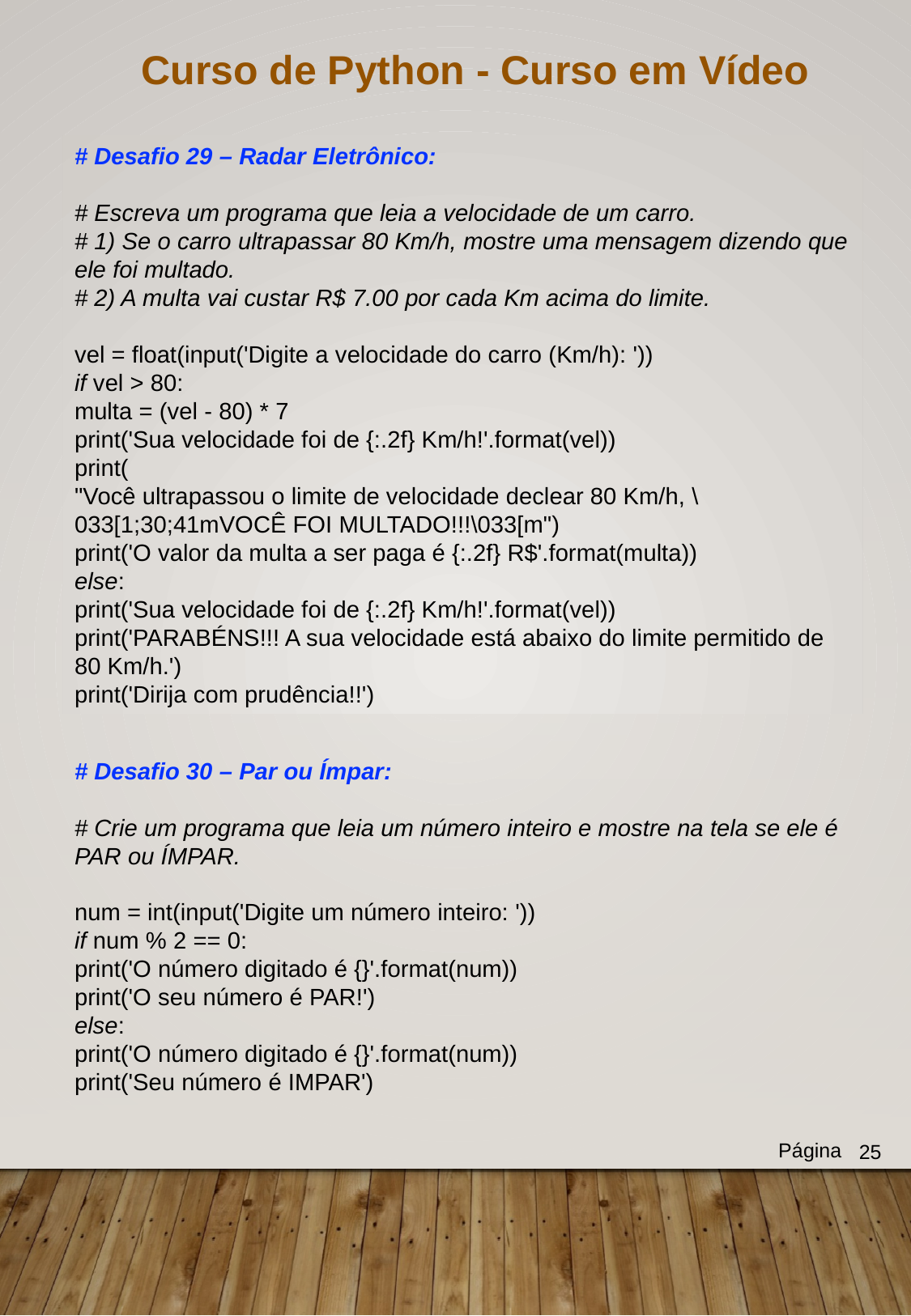

Curso de Python - Curso em Vídeo
# Desafio 29 – Radar Eletrônico:

# Escreva um programa que leia a velocidade de um carro.
# 1) Se o carro ultrapassar 80 Km/h, mostre uma mensagem dizendo que ele foi multado.
# 2) A multa vai custar R$ 7.00 por cada Km acima do limite.
vel = float(input('Digite a velocidade do carro (Km/h): '))
if vel > 80:
multa = (vel - 80) * 7
print('Sua velocidade foi de {:.2f} Km/h!'.format(vel))
print(
"Você ultrapassou o limite de velocidade declear 80 Km/h, \033[1;30;41mVOCÊ FOI MULTADO!!!\033[m")
print('O valor da multa a ser paga é {:.2f} R$'.format(multa))
else:
print('Sua velocidade foi de {:.2f} Km/h!'.format(vel))
print('PARABÉNS!!! A sua velocidade está abaixo do limite permitido de 80 Km/h.')
print('Dirija com prudência!!')
# Desafio 30 – Par ou Ímpar:

# Crie um programa que leia um número inteiro e mostre na tela se ele é PAR ou ÍMPAR.
num = int(input('Digite um número inteiro: '))
if num % 2 == 0:
print('O número digitado é {}'.format(num))
print('O seu número é PAR!')
else:
print('O número digitado é {}'.format(num))
print('Seu número é IMPAR')
Página
25